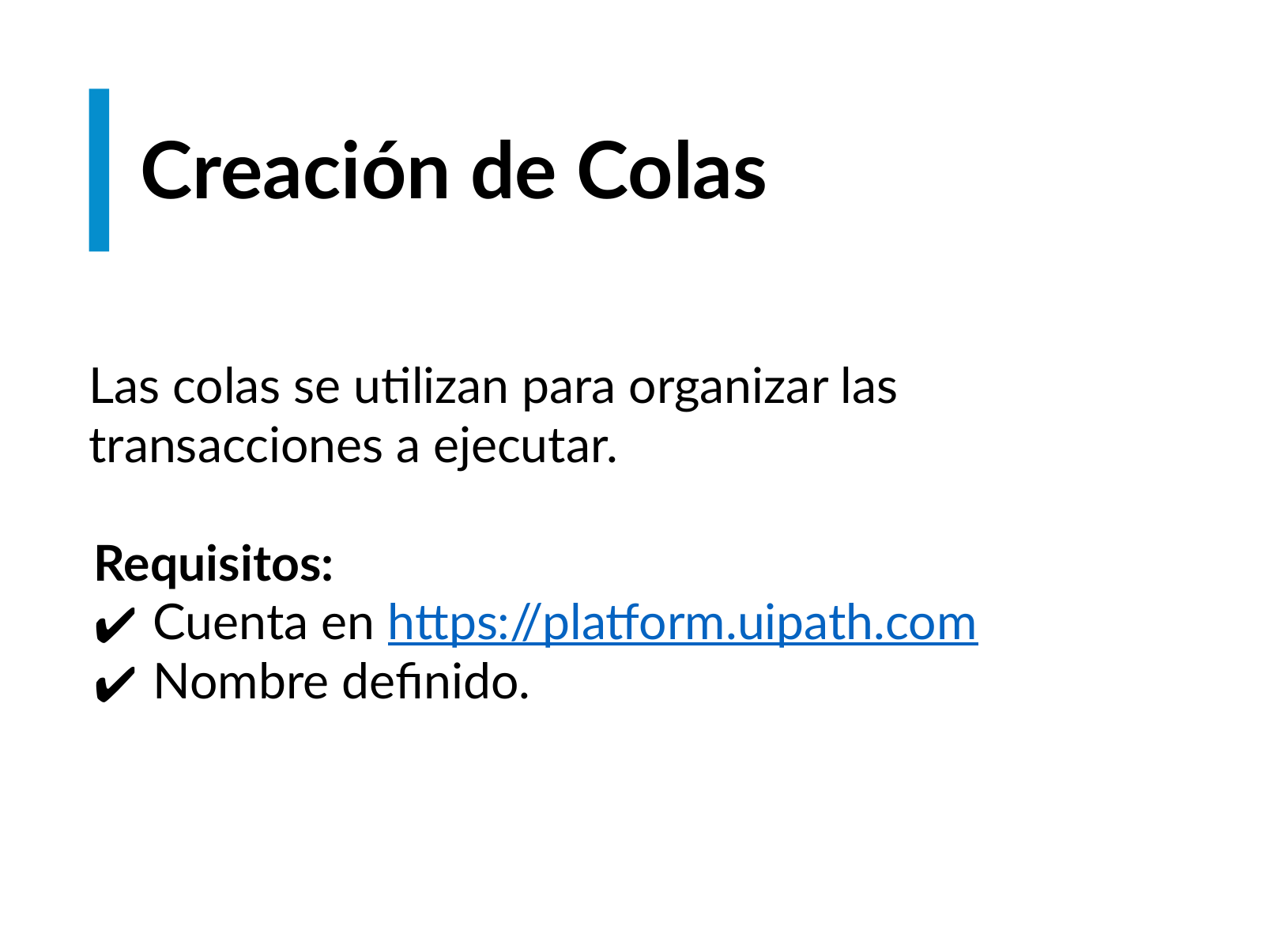

# Creación de Colas
Las colas se utilizan para organizar las transacciones a ejecutar.

Requisitos:
Cuenta en https://platform.uipath.com
Nombre definido.